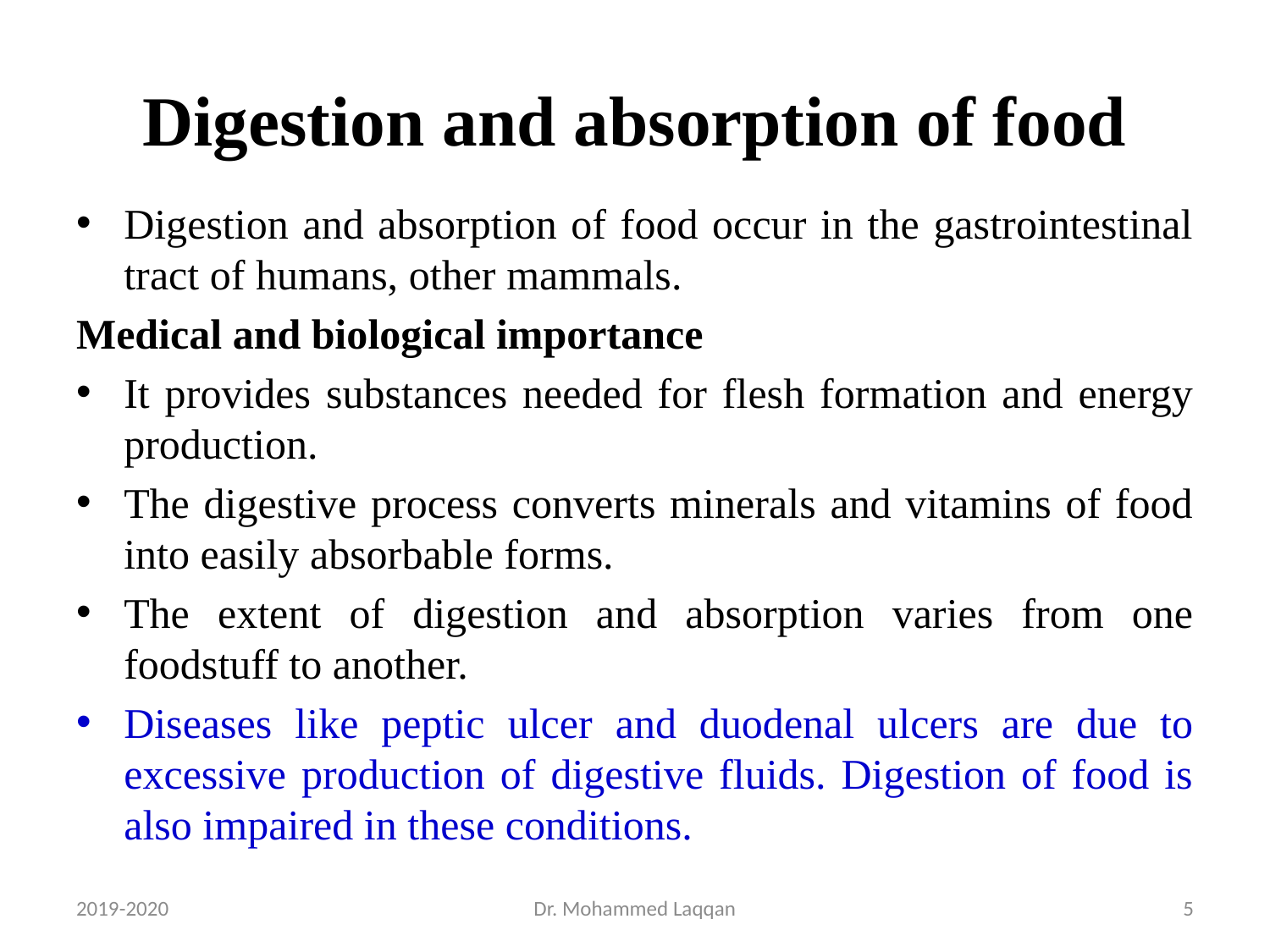

# Digestion and absorption of food
Digestion and absorption of food occur in the gastrointestinal tract of humans, other mammals.
Medical and biological importance
It provides substances needed for flesh formation and energy production.
The digestive process converts minerals and vitamins of food into easily absorbable forms.
The extent of digestion and absorption varies from one foodstuff to another.
Diseases like peptic ulcer and duodenal ulcers are due to excessive production of digestive fluids. Digestion of food is also impaired in these conditions.
2019-2020
Dr. Mohammed Laqqan
5